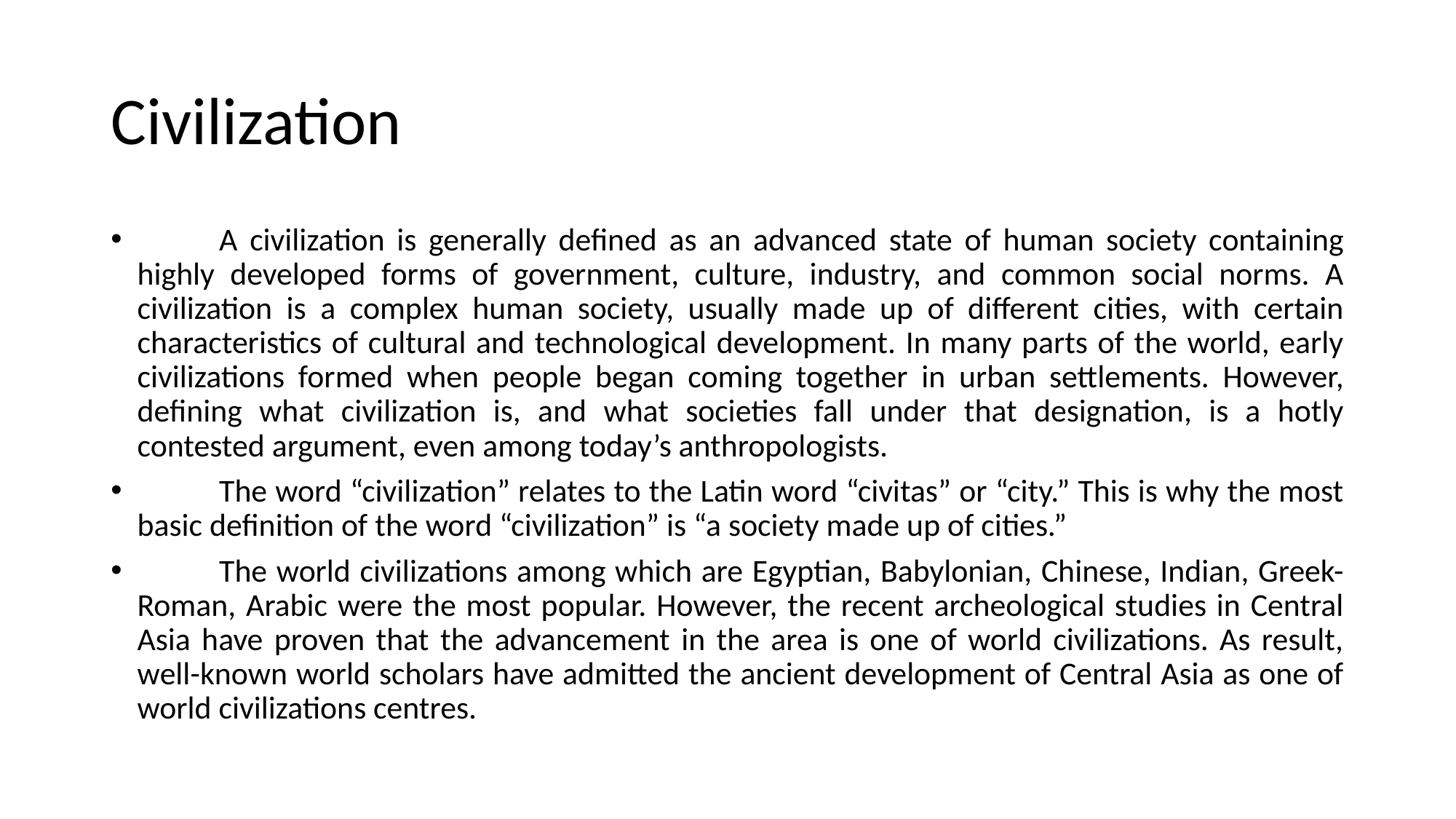

# Civilization
	A civilization is generally defined as an advanced state of human society containing highly developed forms of government, culture, industry, and common social norms. A civilization is a complex human society, usually made up of different cities, with certain characteristics of cultural and technological development. In many parts of the world, early civilizations formed when people began coming together in urban settlements. However, defining what civilization is, and what societies fall under that designation, is a hotly contested argument, even among today’s anthropologists.
	The word “civilization” relates to the Latin word “civitas” or “city.” This is why the most basic definition of the word “civilization” is “a society made up of cities.”
	The world civilizations among which are Egyptian, Babylonian, Chinese, Indian, Greek-Roman, Arabic were the most popular. However, the recent archeological studies in Central Asia have proven that the advancement in the area is one of world civilizations. As result, well-known world scholars have admitted the ancient development of Central Asia as one of world civilizations centres.